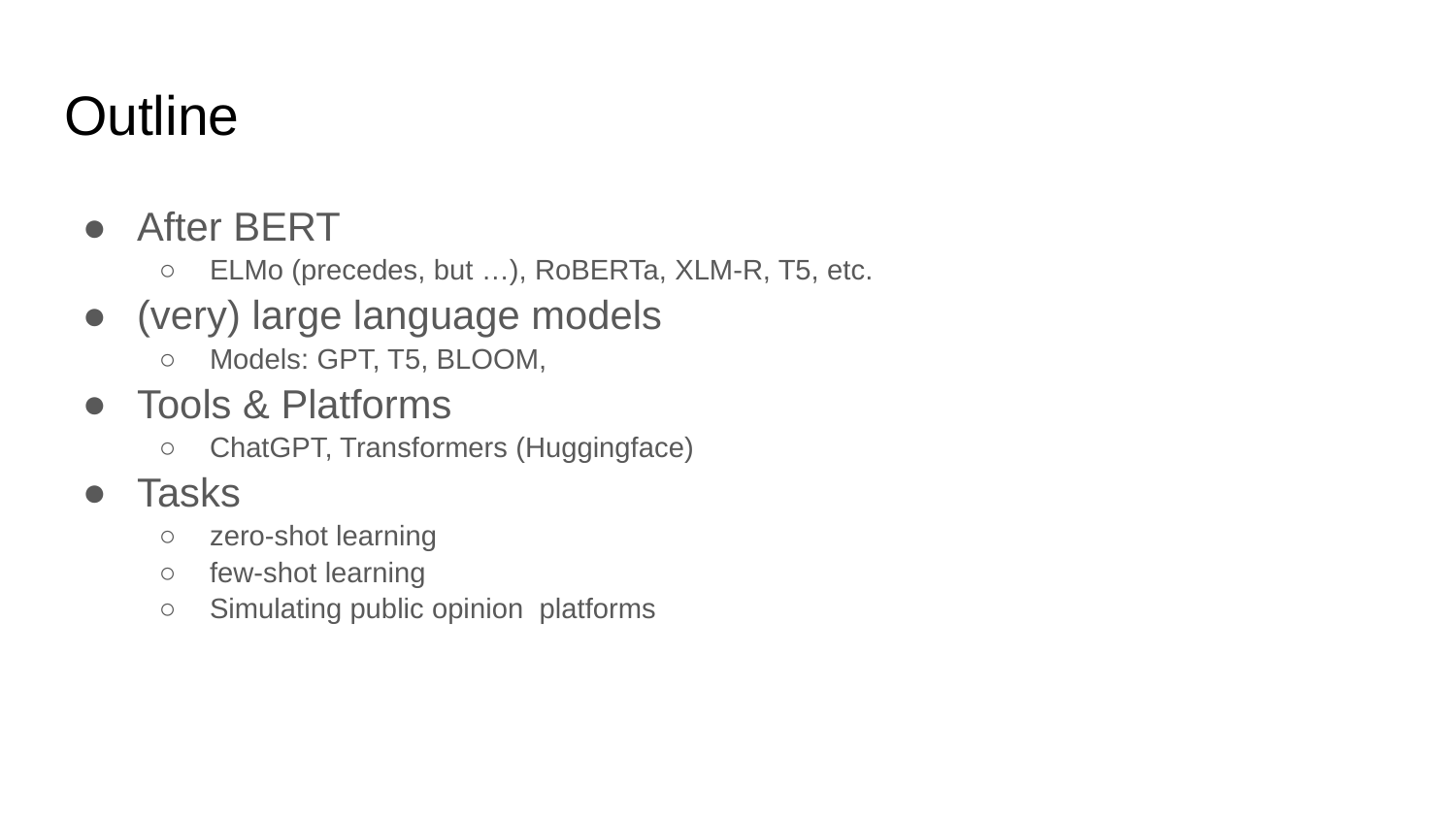

# Outline
After BERT
ELMo (precedes, but …), RoBERTa, XLM-R, T5, etc.
(very) large language models
Models: GPT, T5, BLOOM,
Tools & Platforms
ChatGPT, Transformers (Huggingface)
Tasks
zero-shot learning
few-shot learning
Simulating public opinion  platforms